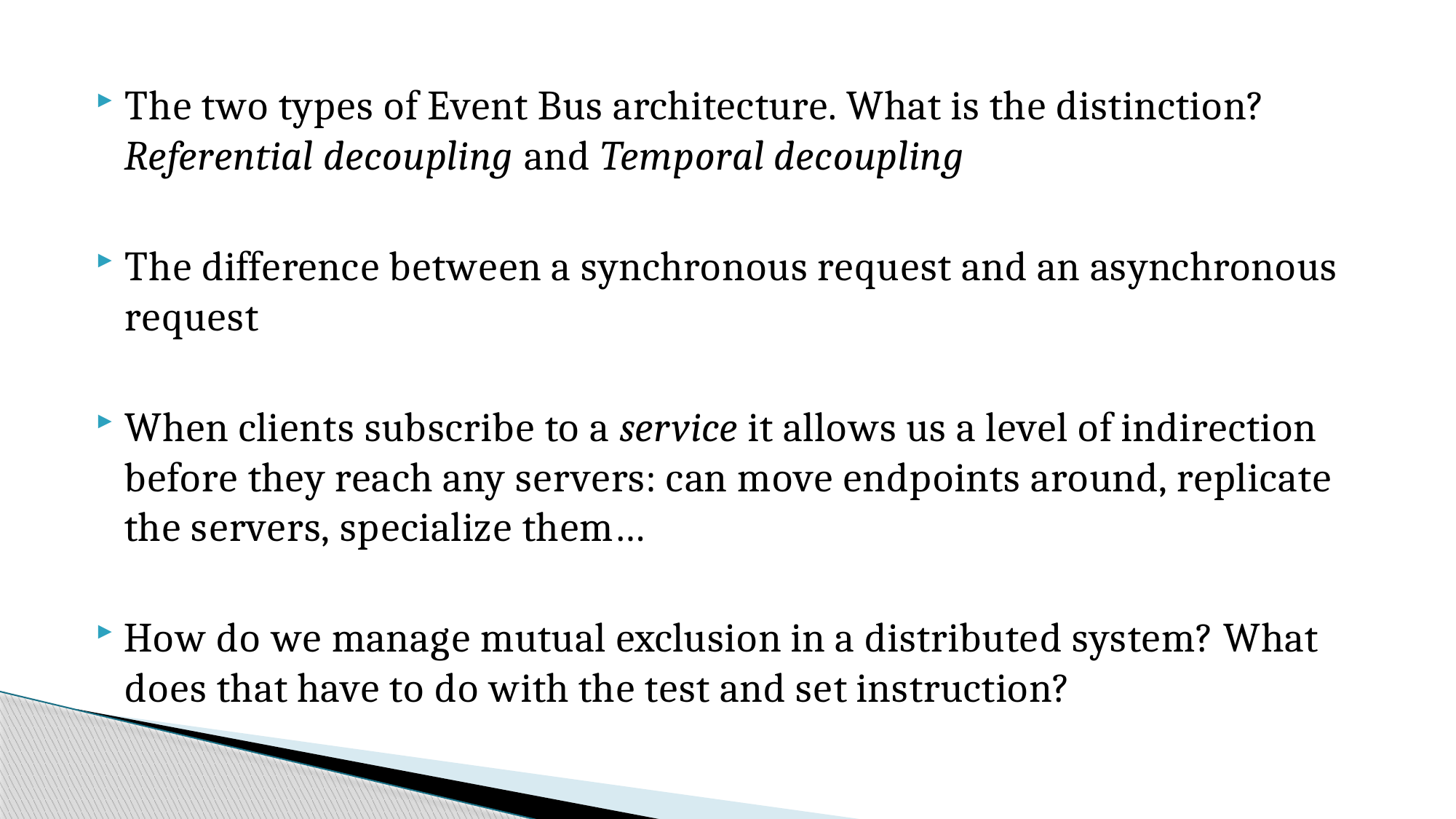

The two types of Event Bus architecture. What is the distinction?  Referential decoupling and Temporal decoupling

The difference between a synchronous request and an asynchronous request

When clients subscribe to a service it allows us a level of indirection before they reach any servers: can move endpoints around, replicate the servers, specialize them…

How do we manage mutual exclusion in a distributed system? What does that have to do with the test and set instruction?